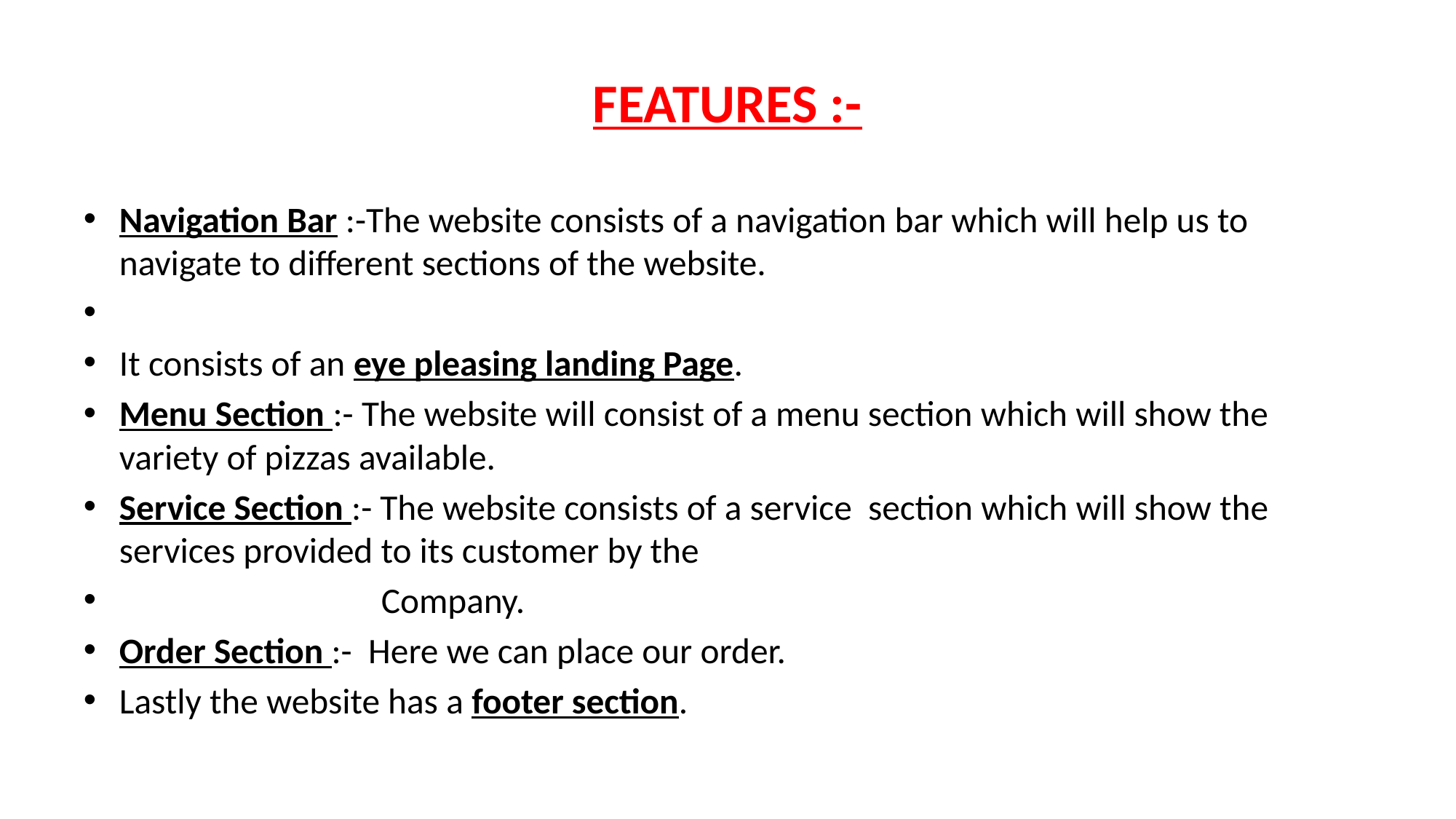

# FEATURES :-
Navigation Bar :-The website consists of a navigation bar which will help us to navigate to different sections of the website.

It consists of an eye pleasing landing Page.
Menu Section :- The website will consist of a menu section which will show the variety of pizzas available.
Service Section :- The website consists of a service  section which will show the services provided to its customer by the
                                Company.
Order Section :-  Here we can place our order.
Lastly the website has a footer section.